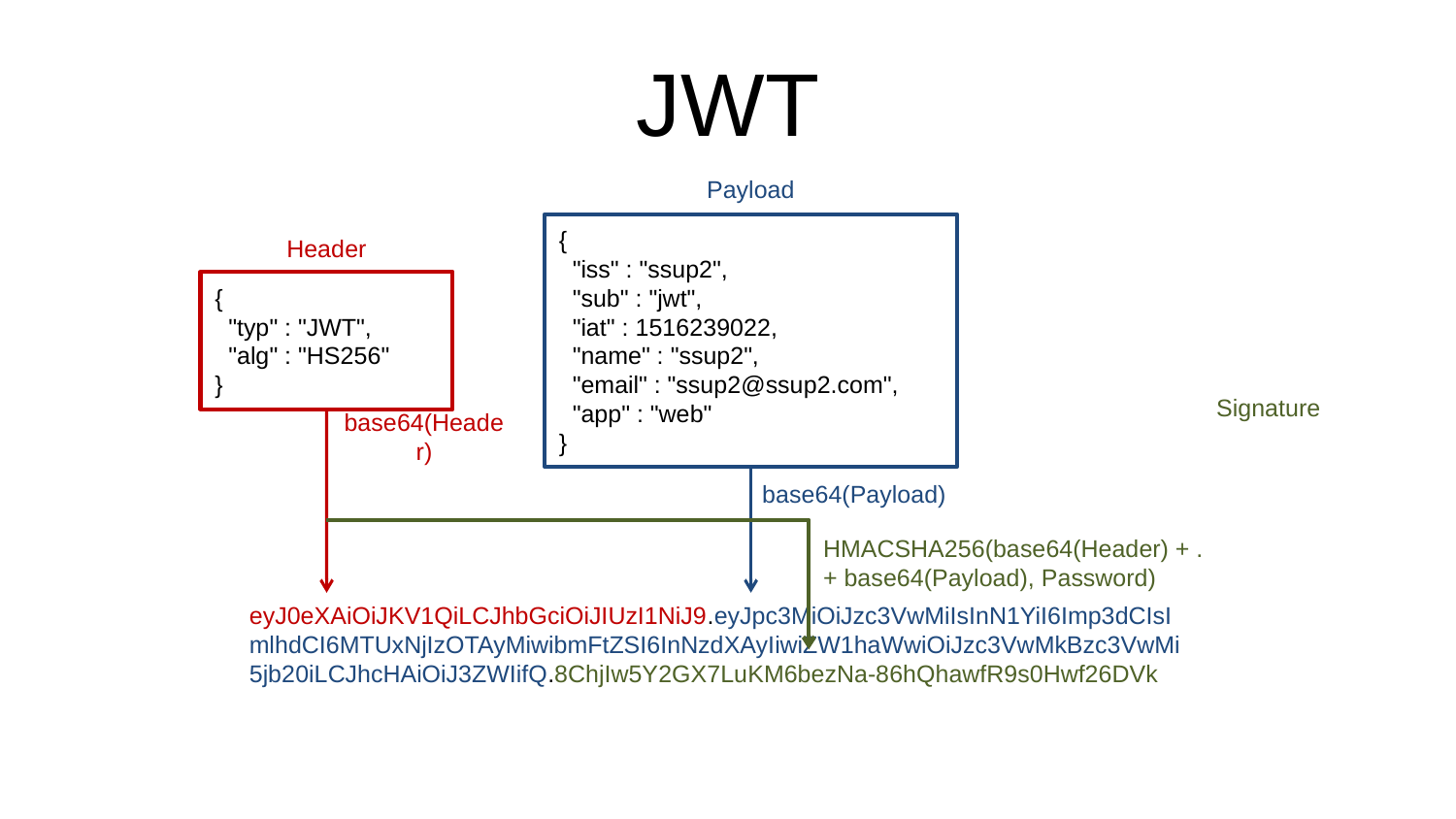

# JWT
Payload
{
  "iss" : "ssup2",
  "sub" : "jwt",
  "iat" : 1516239022,
  "name" : "ssup2",
  "email" : "ssup2@ssup2.com",
  "app" : "web"
}
Header
{
  "typ" : "JWT",
  "alg" : "HS256"
}
Signature
base64(Header)
base64(Payload)
HMACSHA256(base64(Header) + .
+ base64(Payload), Password)

eyJ0eXAiOiJKV1QiLCJhbGciOiJIUzI1NiJ9.eyJpc3MiOiJzc3VwMiIsInN1YiI6Imp3dCIsImlhdCI6MTUxNjIzOTAyMiwibmFtZSI6InNzdXAyIiwiZW1haWwiOiJzc3VwMkBzc3VwMi5jb20iLCJhcHAiOiJ3ZWIifQ.8ChjIw5Y2GX7LuKM6bezNa-86hQhawfR9s0Hwf26DVk